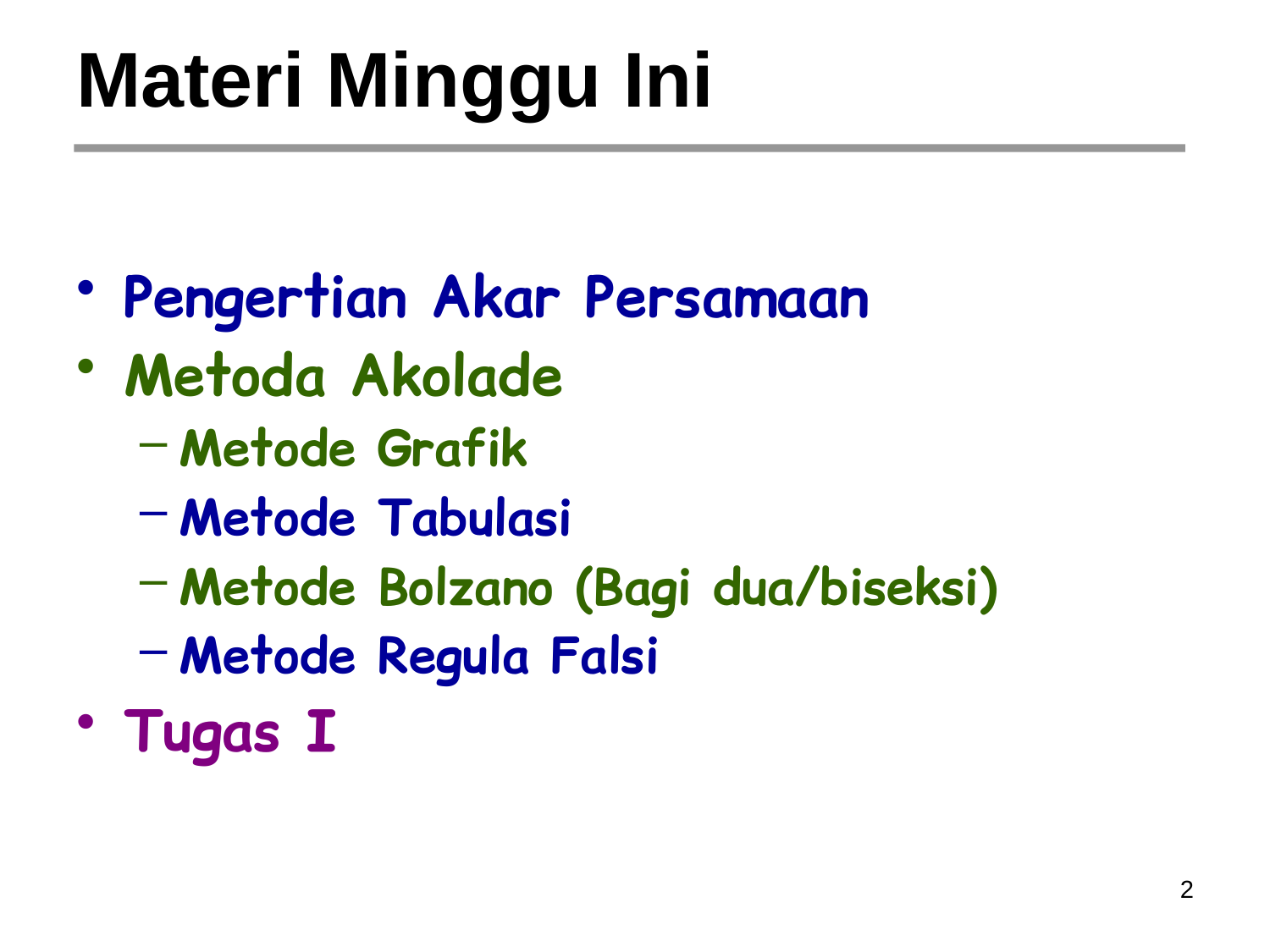

# Materi Minggu Ini

Pengertian Akar Persamaan
Metoda Akolade
Metode Grafik
Metode Tabulasi
Metode Bolzano (Bagi dua/biseksi)
Metode Regula Falsi
Tugas I
2